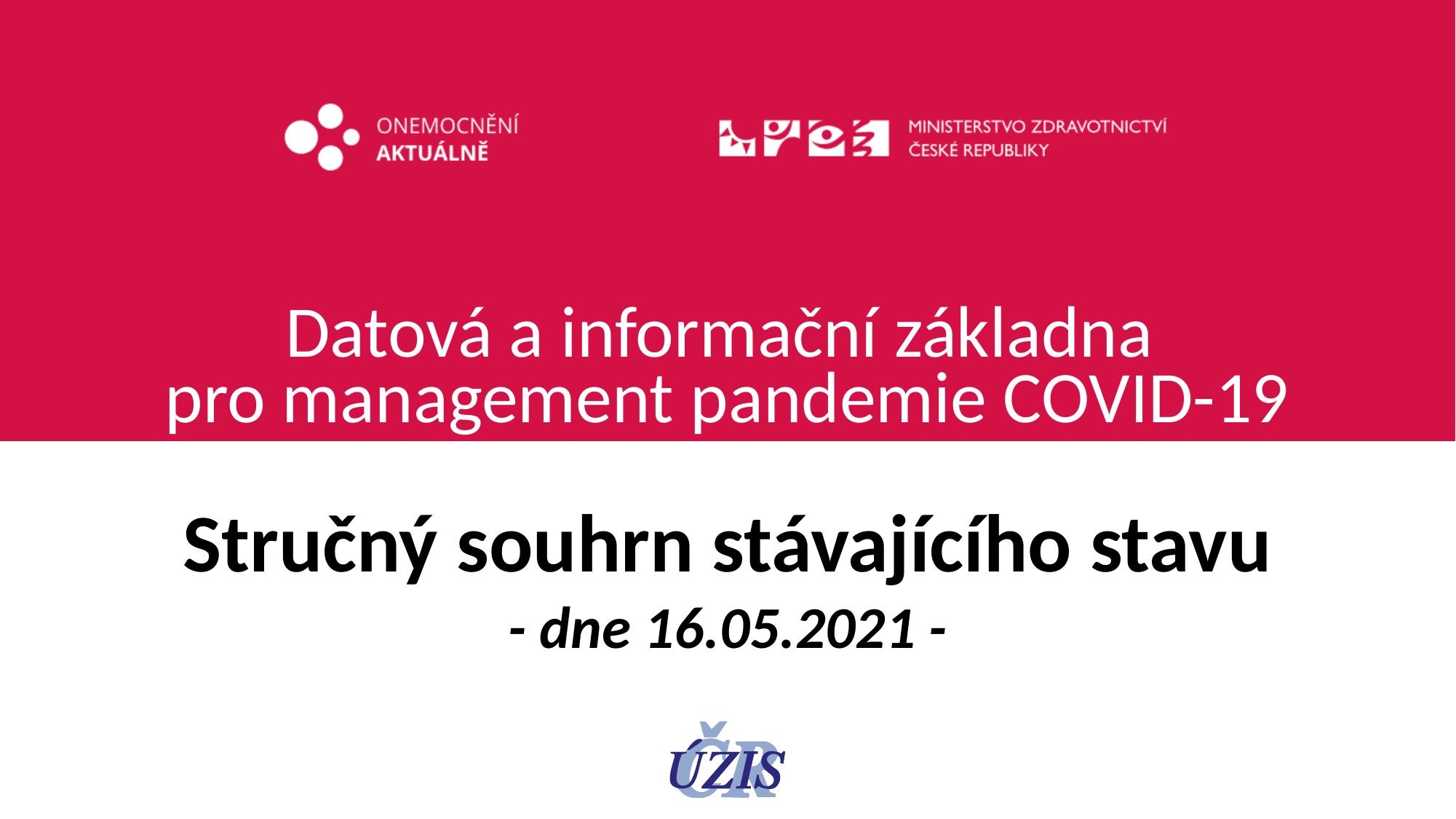

# Datová a informační základna pro management pandemie COVID-19
| Stručný souhrn stávajícího stavu |
| --- |
| - dne 16.05.2021 - |